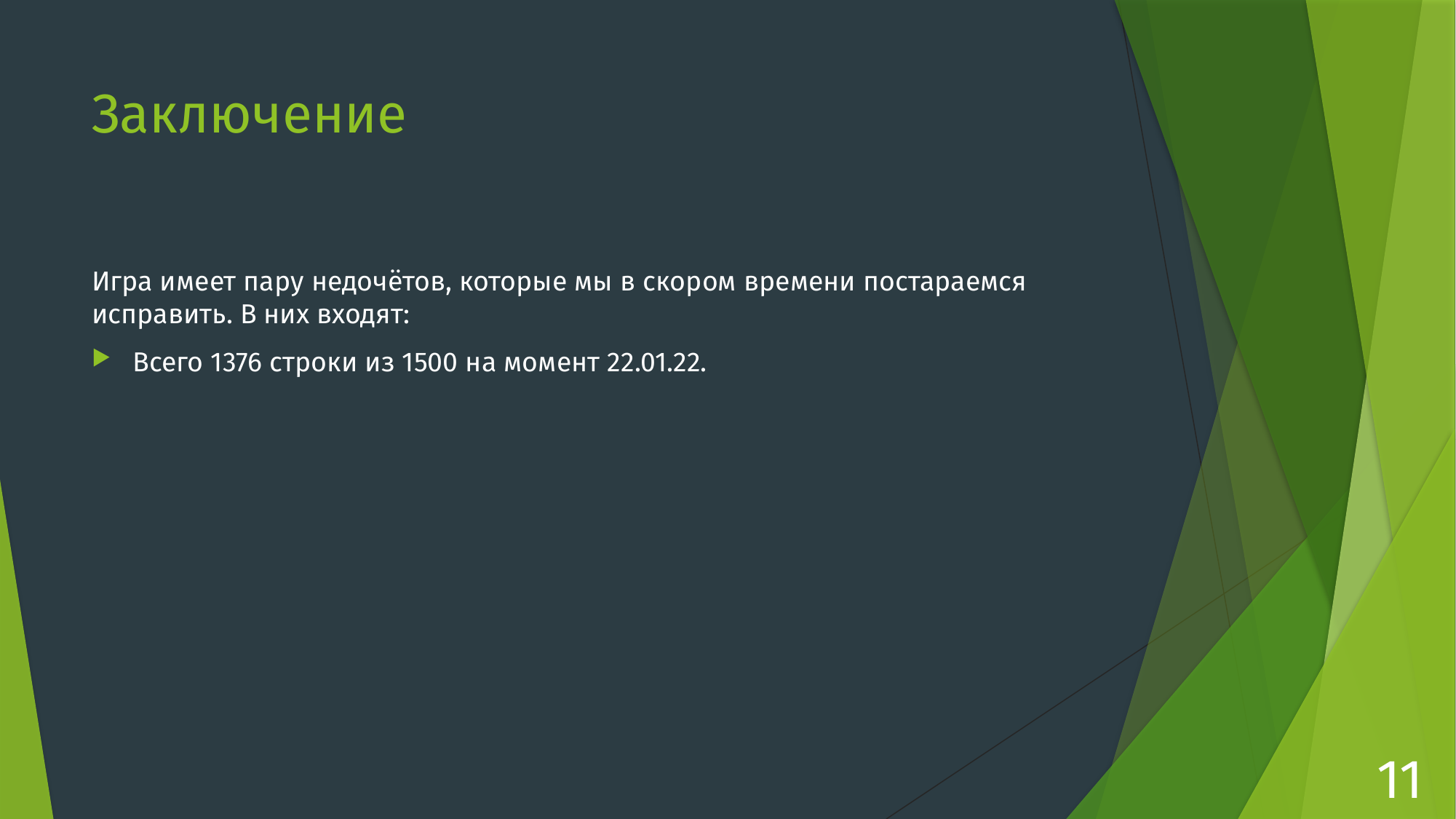

# Заключение
Игра имеет пару недочётов, которые мы в скором времени постараемся исправить. В них входят:
Всего 1376 строки из 1500 на момент 22.01.22.
11